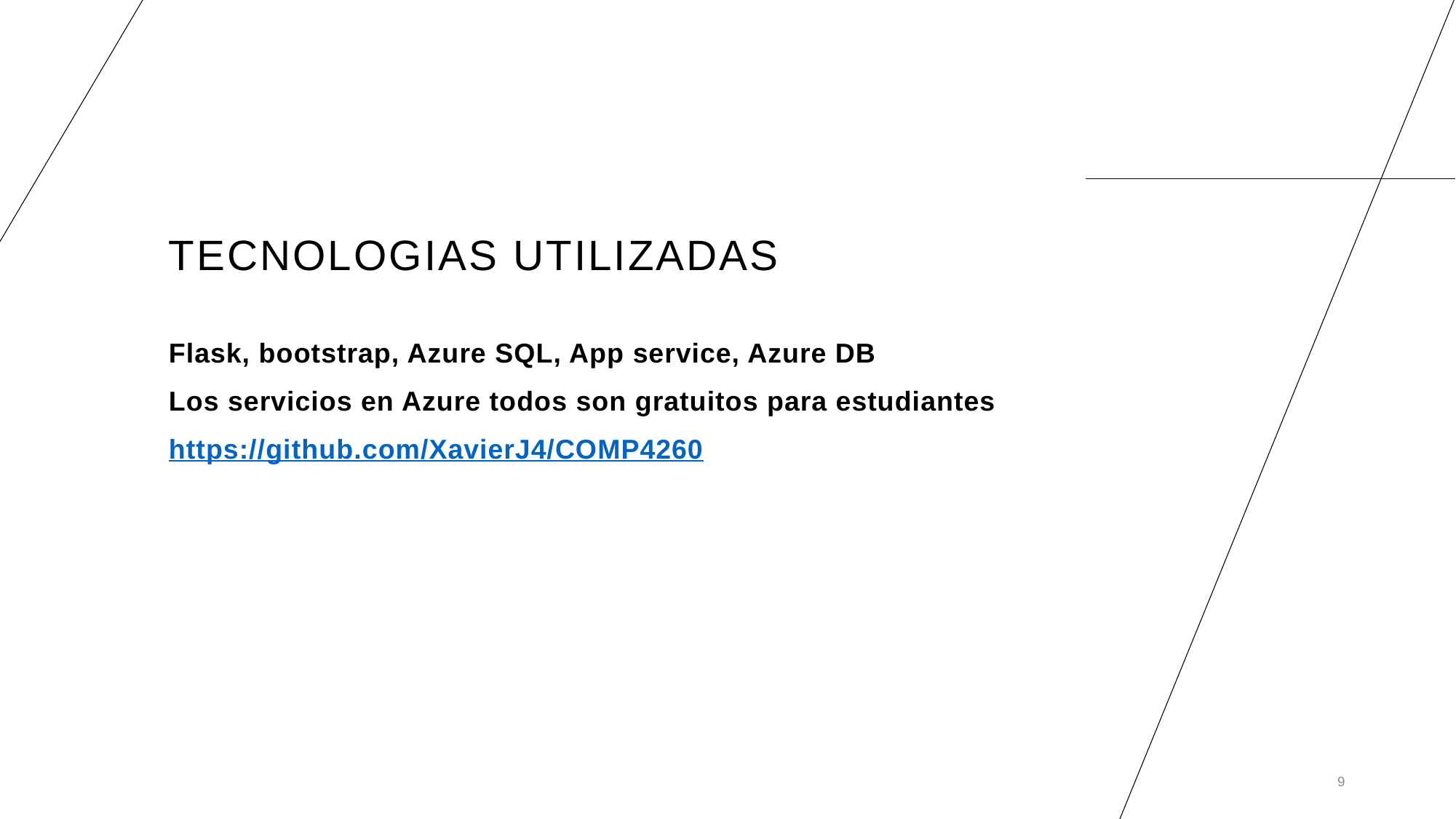

# TECNOLOGIAS UTILIZADAS
Flask, bootstrap, Azure SQL, App service, Azure DB
Los servicios en Azure todos son gratuitos para estudiantes
https://github.com/XavierJ4/COMP4260
9